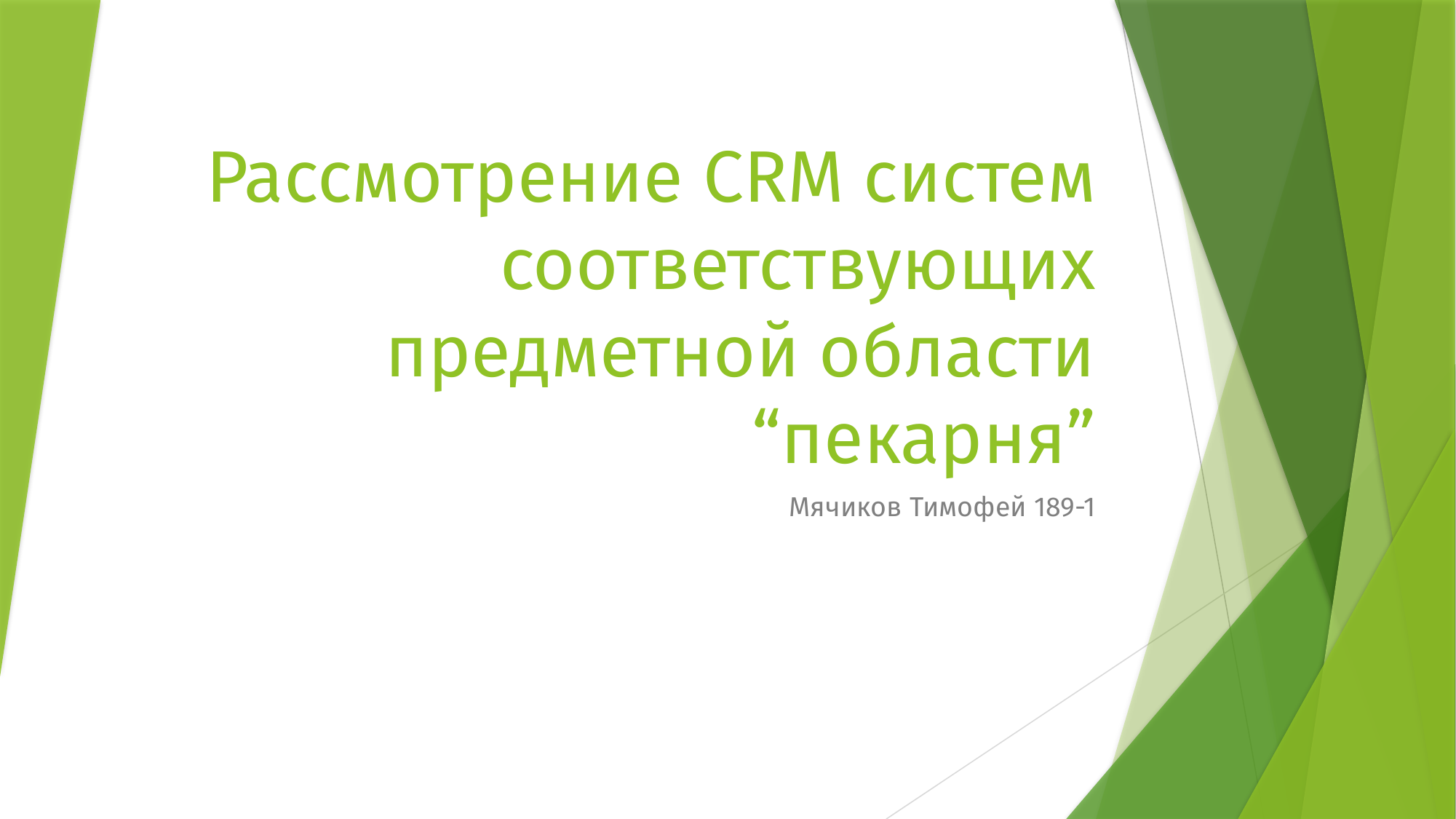

# Рассмотрение CRM систем соответствующих предметной области “пекарня”
Мячиков Тимофей 189-1